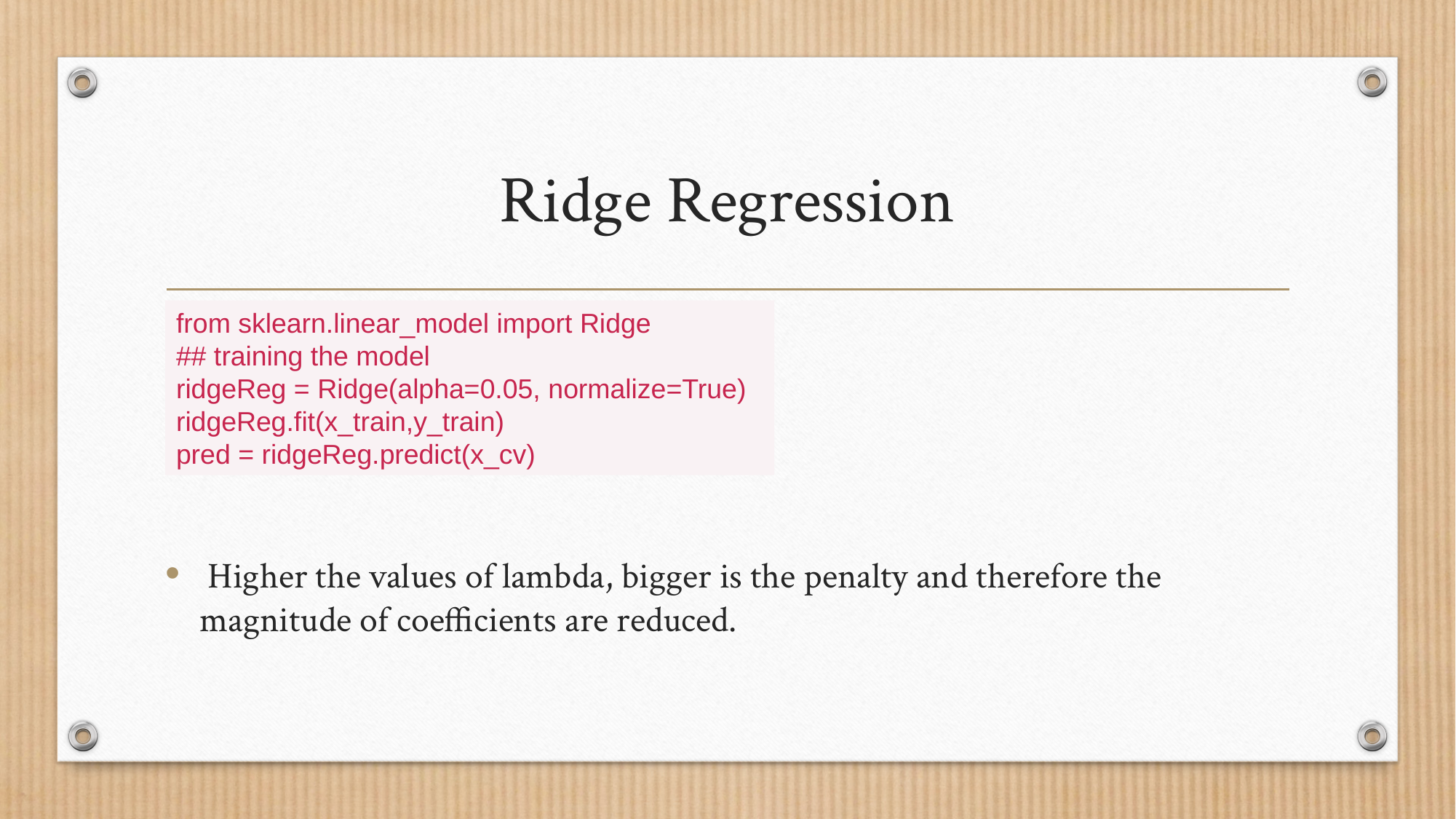

# Ridge Regression
from sklearn.linear_model import Ridge
## training the model
ridgeReg = Ridge(alpha=0.05, normalize=True)
ridgeReg.fit(x_train,y_train)
pred = ridgeReg.predict(x_cv)

 Higher the values of lambda, bigger is the penalty and therefore the magnitude of coefficients are reduced.